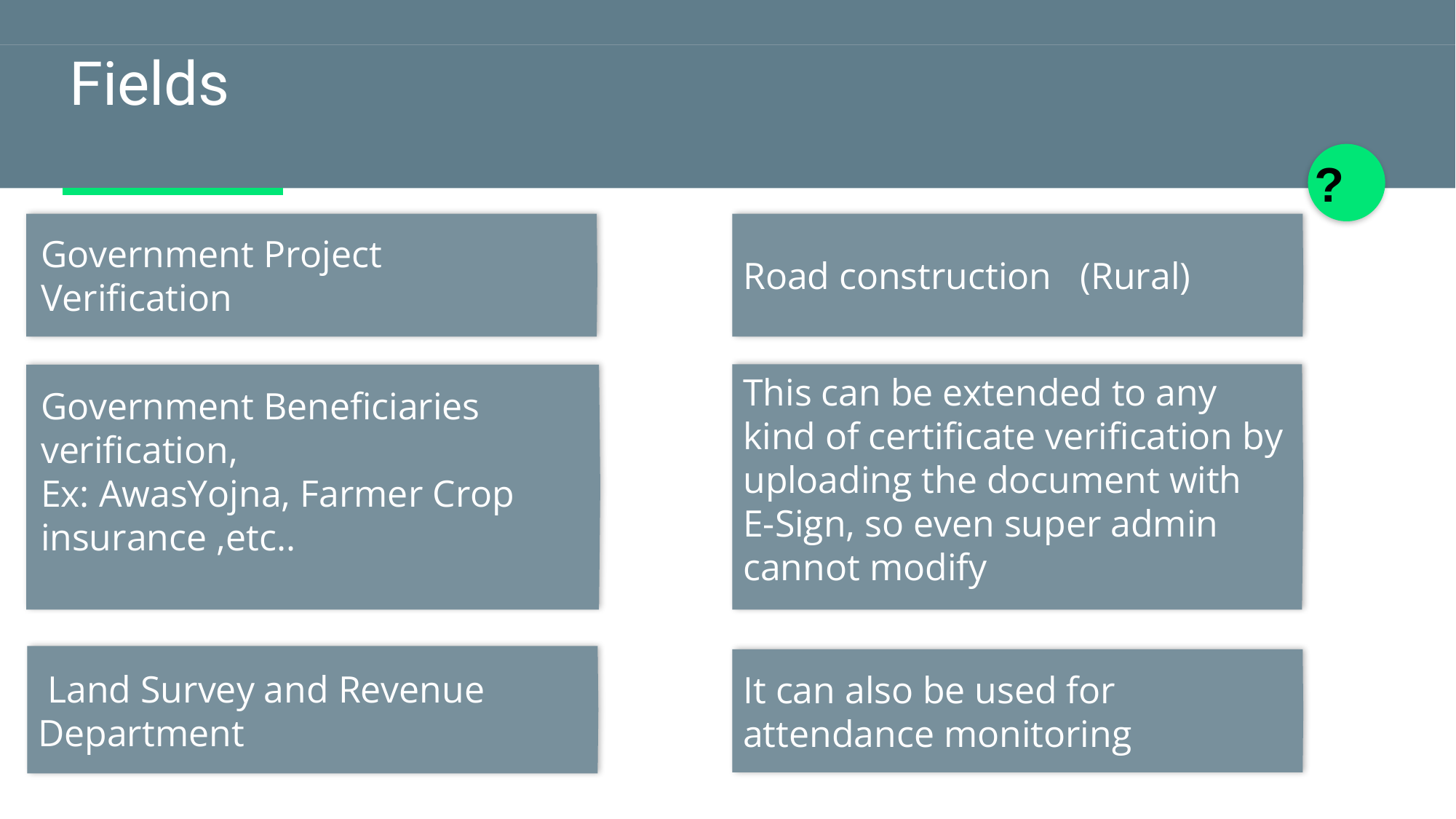

Fields

?
Government Project Verification

Road construction   (Rural)
This can be extended to any kind of certificate verification by uploading the document with
E-Sign, so even super admin cannot modify

Government Beneficiaries
verification,
Ex: AwasYojna, Farmer Crop insurance ,etc..

 Land Survey and Revenue Department
It can also be used for attendance monitoring